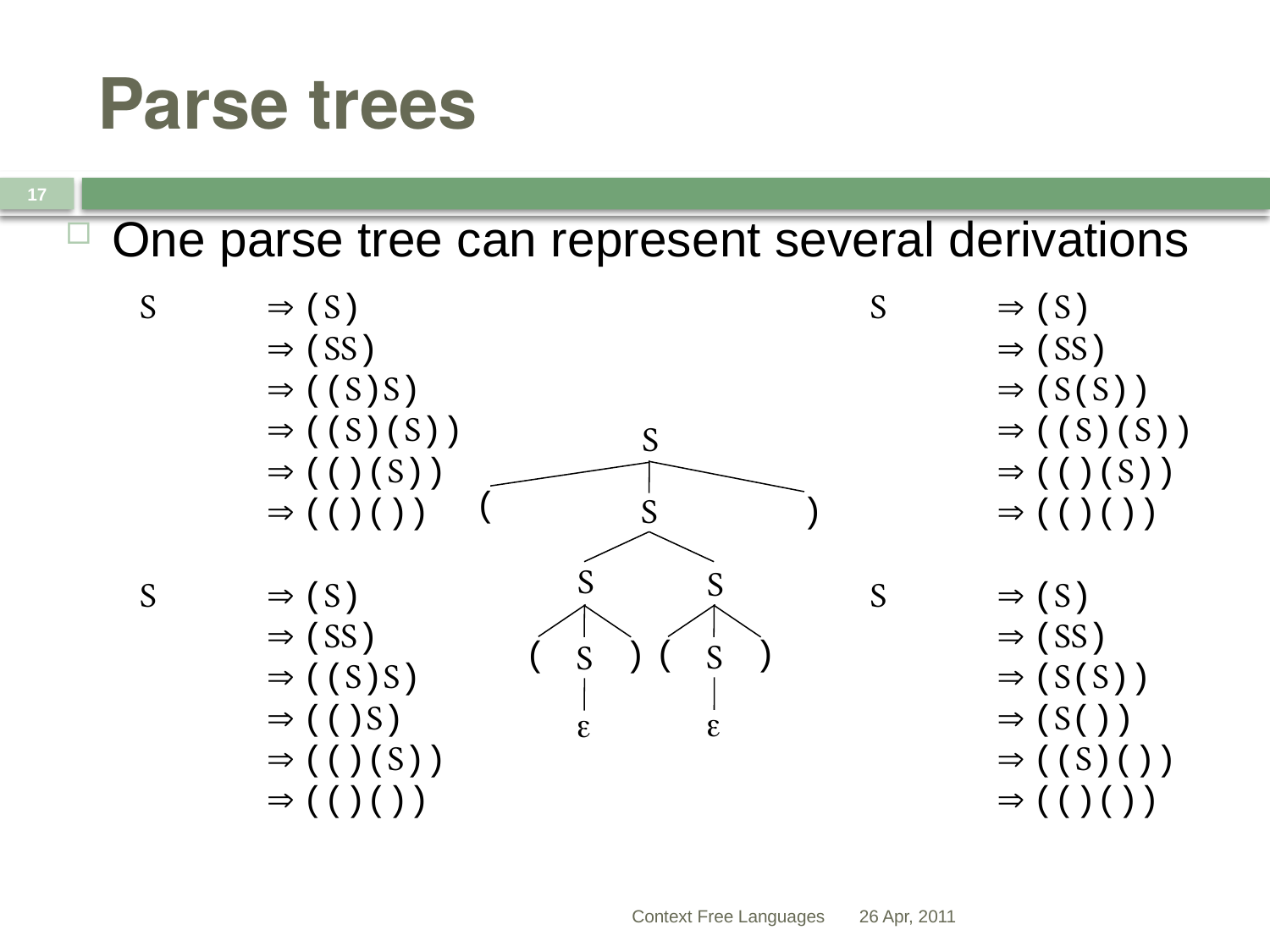

# Parse trees
17
One parse tree can represent several derivations
S 	⇒ (S)
	⇒ (SS)
	⇒ ((S)S)
	⇒ ((S)(S))
	⇒ (()(S))
	⇒ (()())
S 	⇒ (S)
	⇒ (SS)
	⇒ (S(S))
	⇒ ((S)(S))
	⇒ (()(S))
	⇒ (()())
S
(
)
S
S
S
S 	⇒ (S)
	⇒ (SS)
	⇒ ((S)S)
	⇒ (()S)
	⇒ (()(S))
	⇒ (()())
S 	⇒ (S)
	⇒ (SS)
	⇒ (S(S))
	⇒ (S())
	⇒ ((S)())
	⇒ (()())
(
)
(
)
S
S
ε
ε
Context Free Languages
26 Apr, 2011